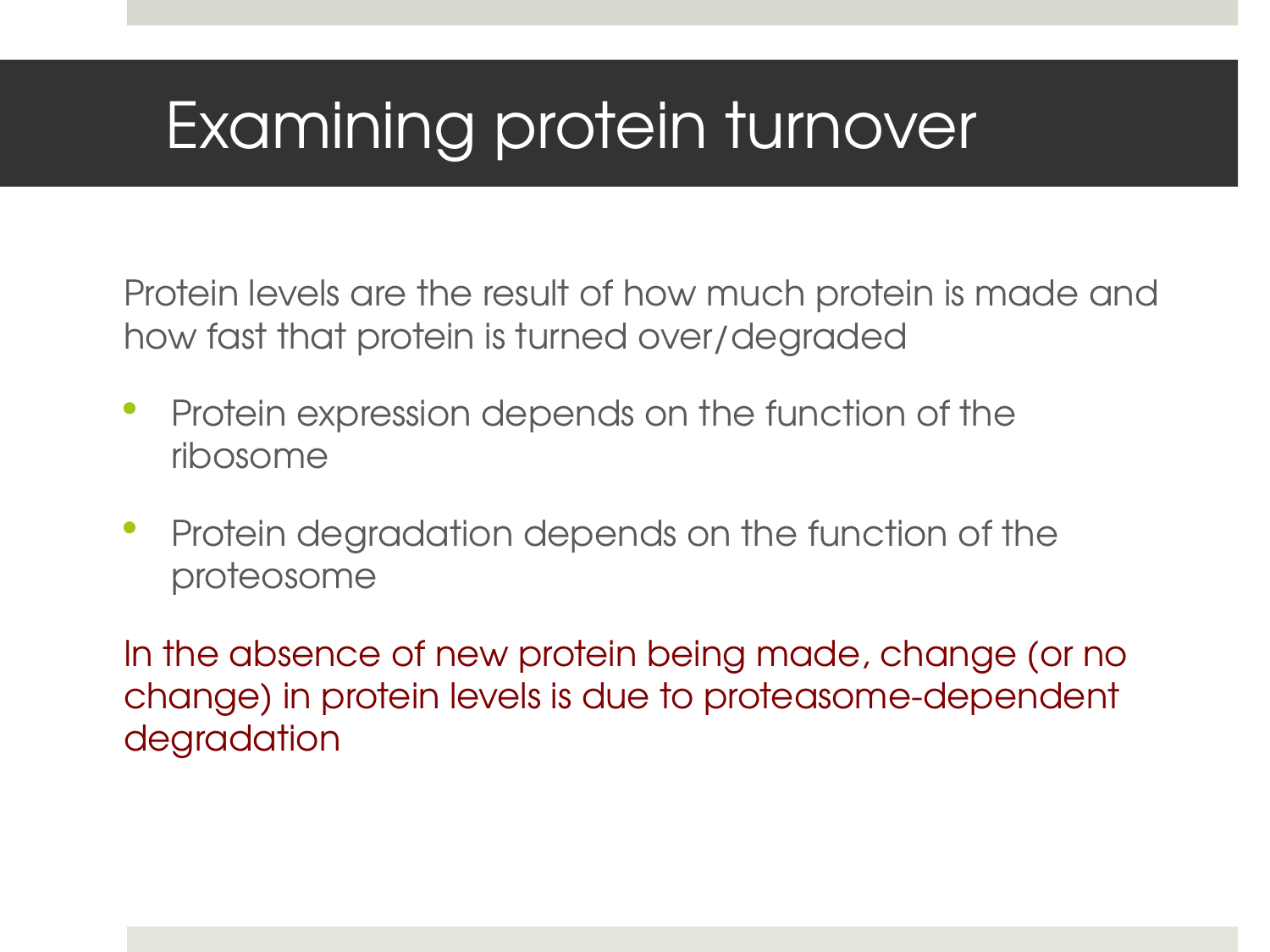

# Examining protein turnover
Protein levels are the result of how much protein is made and how fast that protein is turned over/degraded
Protein expression depends on the function of the ribosome
Protein degradation depends on the function of the proteosome
In the absence of new protein being made, change (or no change) in protein levels is due to proteasome-dependent degradation